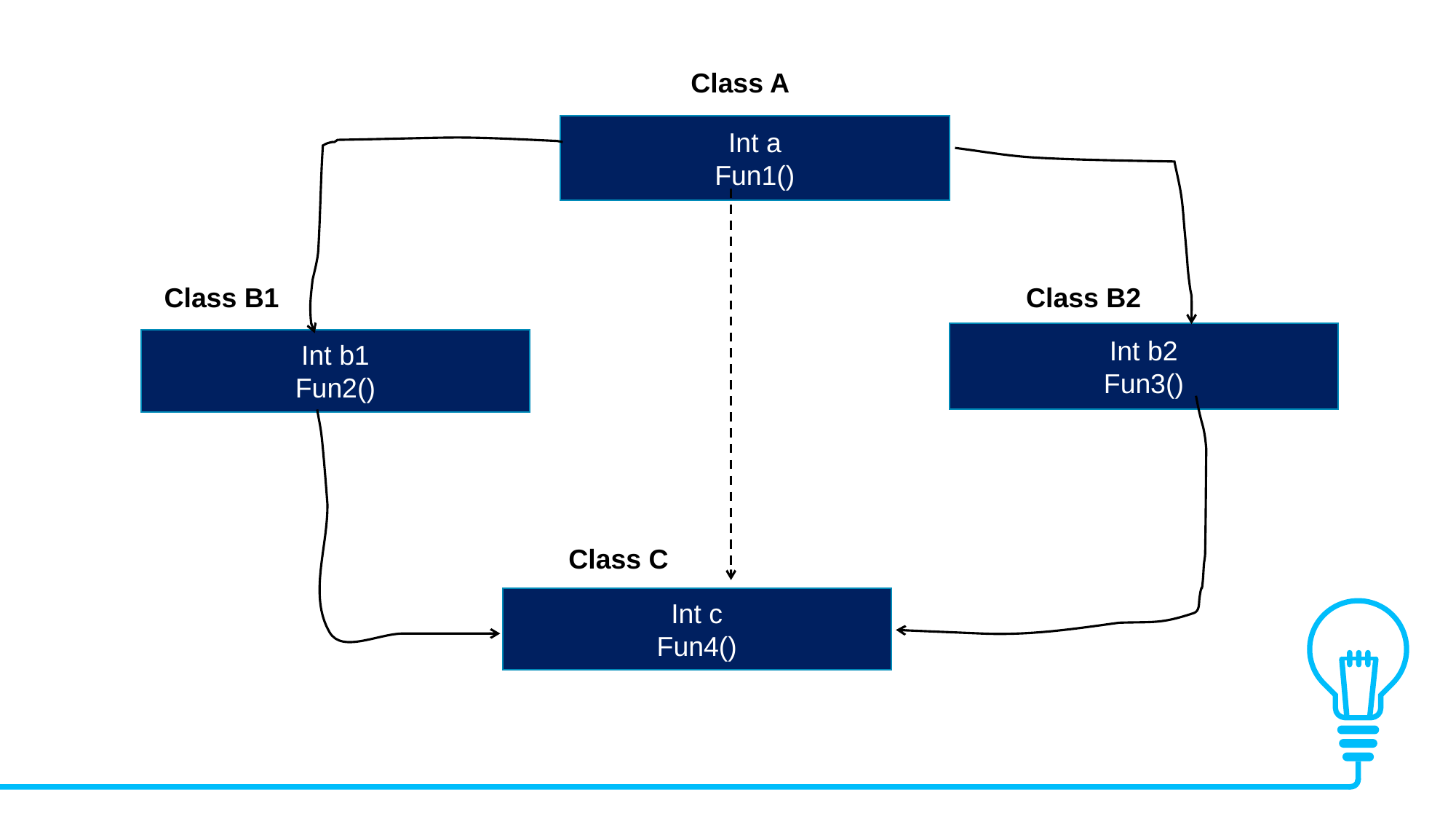

Class A
Int a
Fun1()

Int b1
Fun2()

Int c
Fun4()
Int b2
Fun3()
Class B1
Class B2
Class C